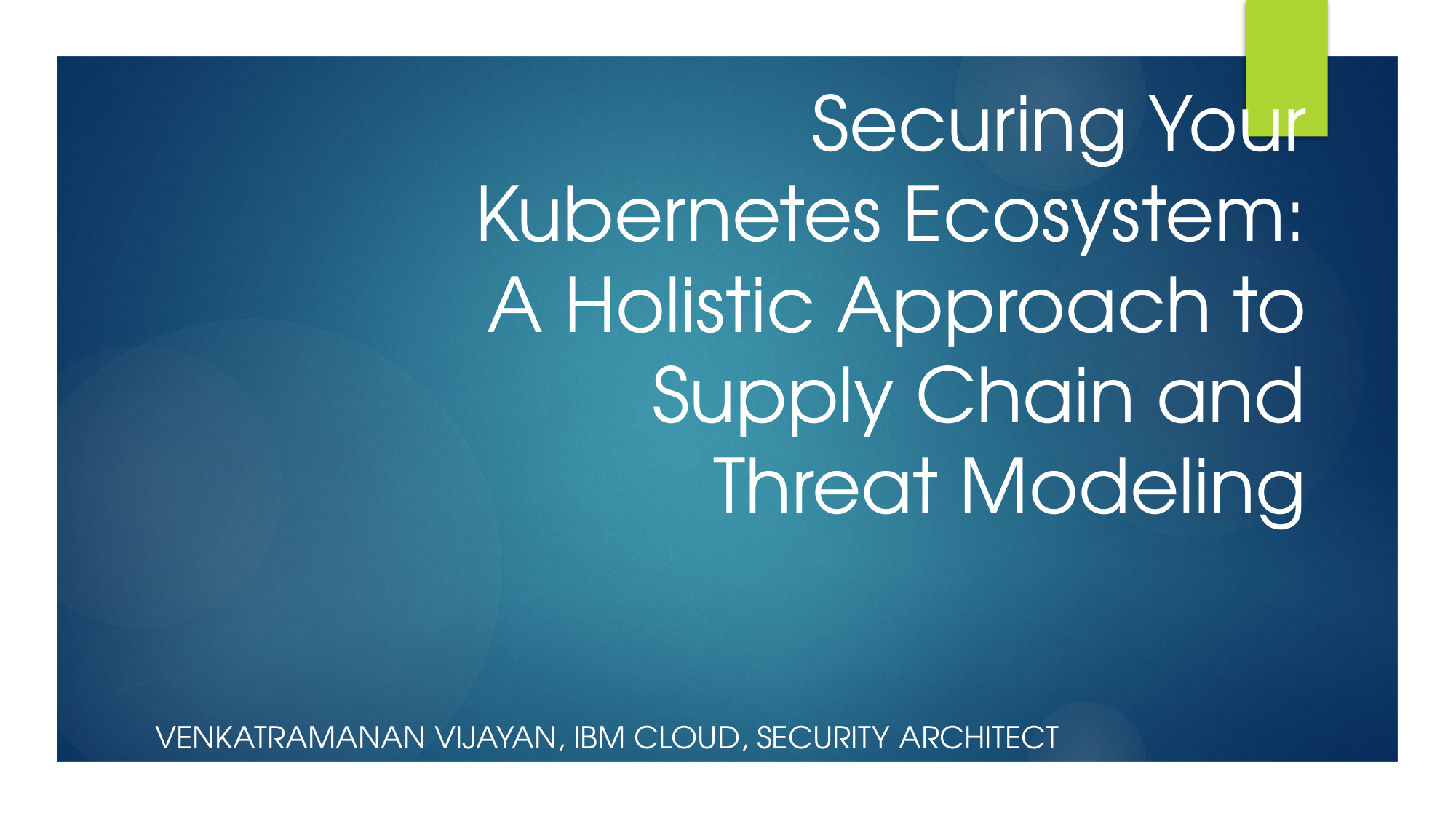

# Securing Your Kubernetes Ecosystem: A Holistic Approach to Supply Chain and Threat Modeling
Venkatramanan Vijayan, IBM Cloud, Security Architect